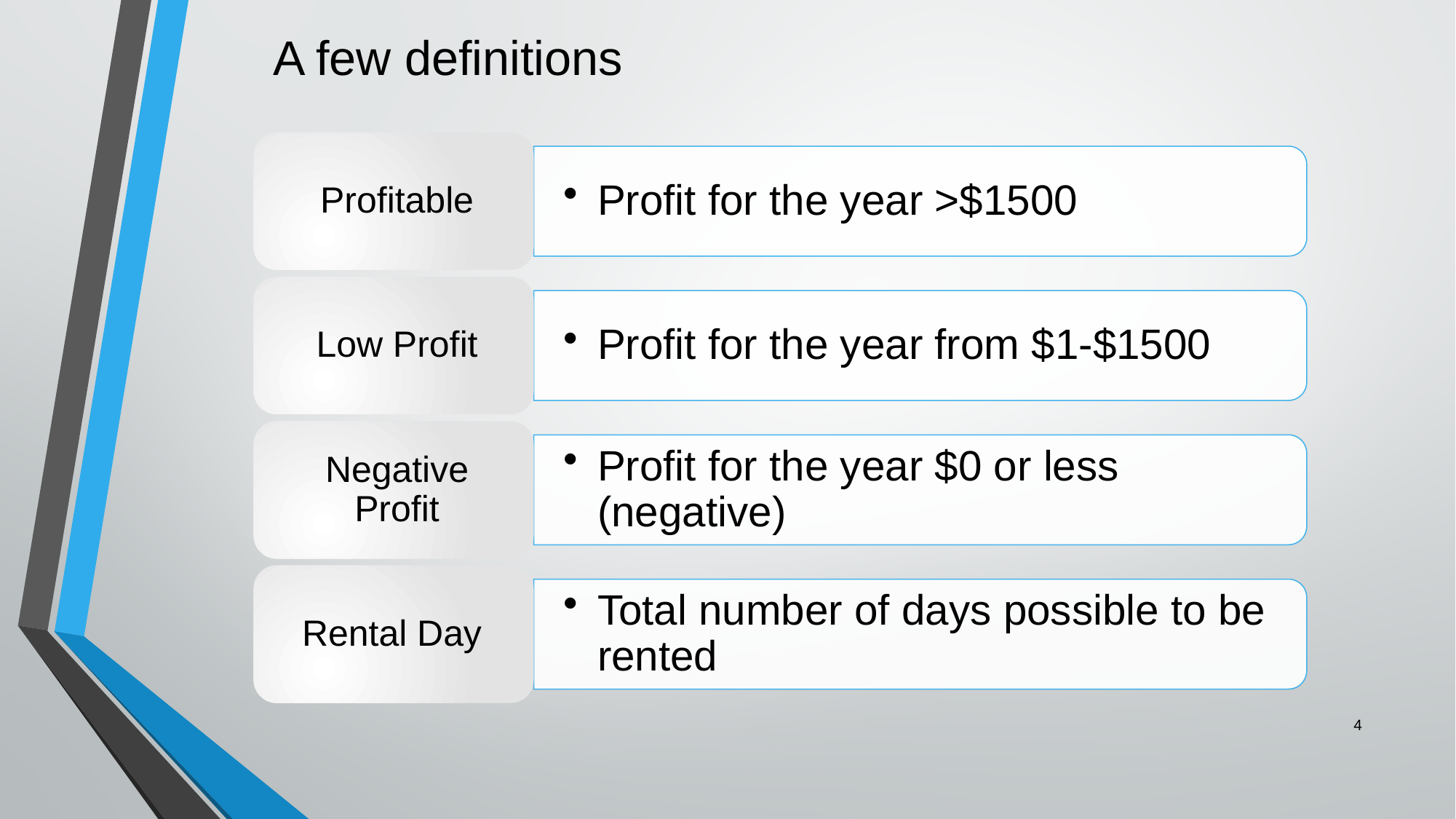

A few definitions
Profit for the year >$1500
Profitable
Profit for the year from $1-$1500
Low Profit
Profit for the year $0 or less (negative)
Negative Profit
Total number of days possible to be rented
Rental Day
4